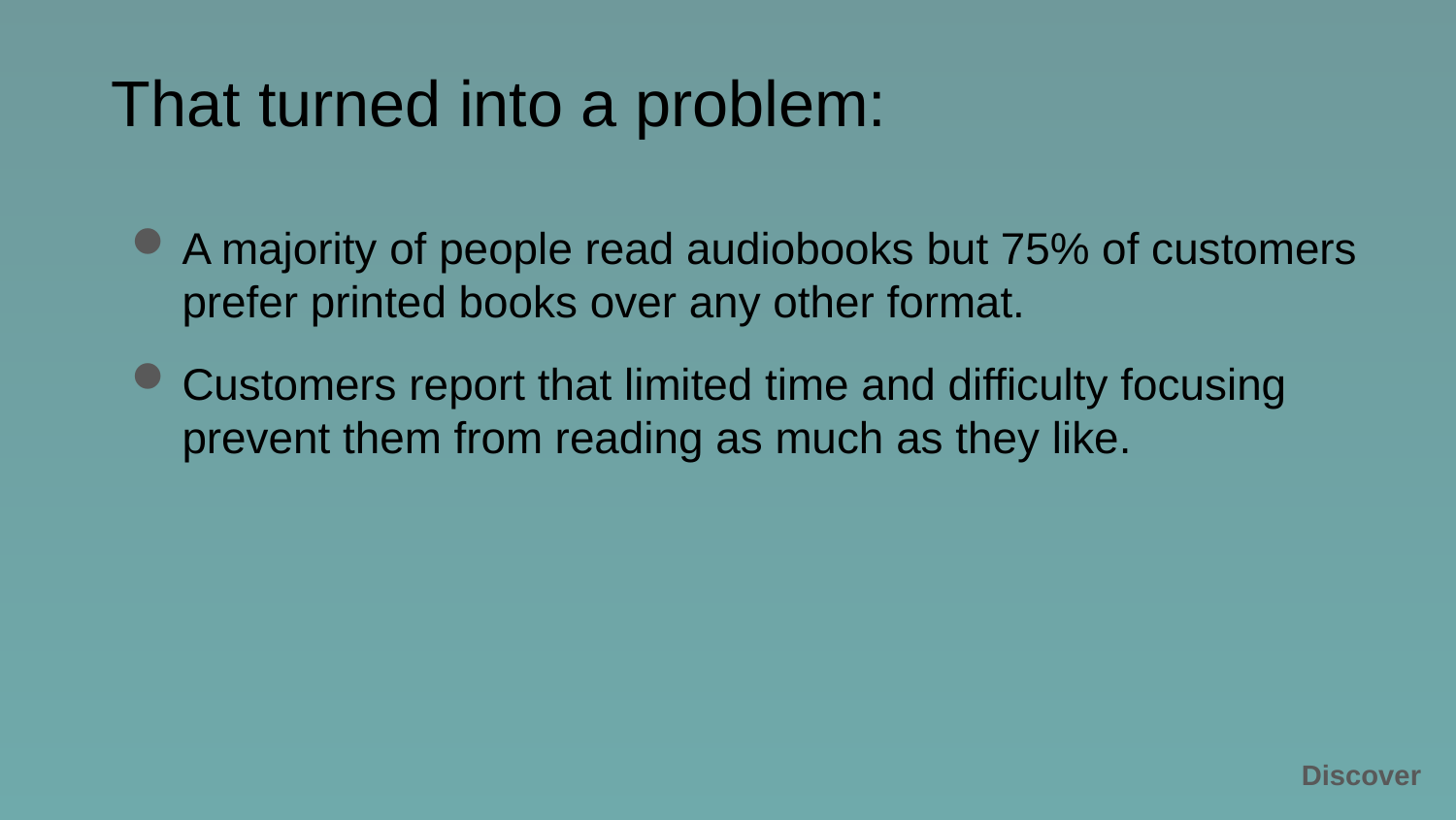

# That turned into a problem:
A majority of people read audiobooks but 75% of customers prefer printed books over any other format.
Customers report that limited time and difficulty focusing prevent them from reading as much as they like.
Discover